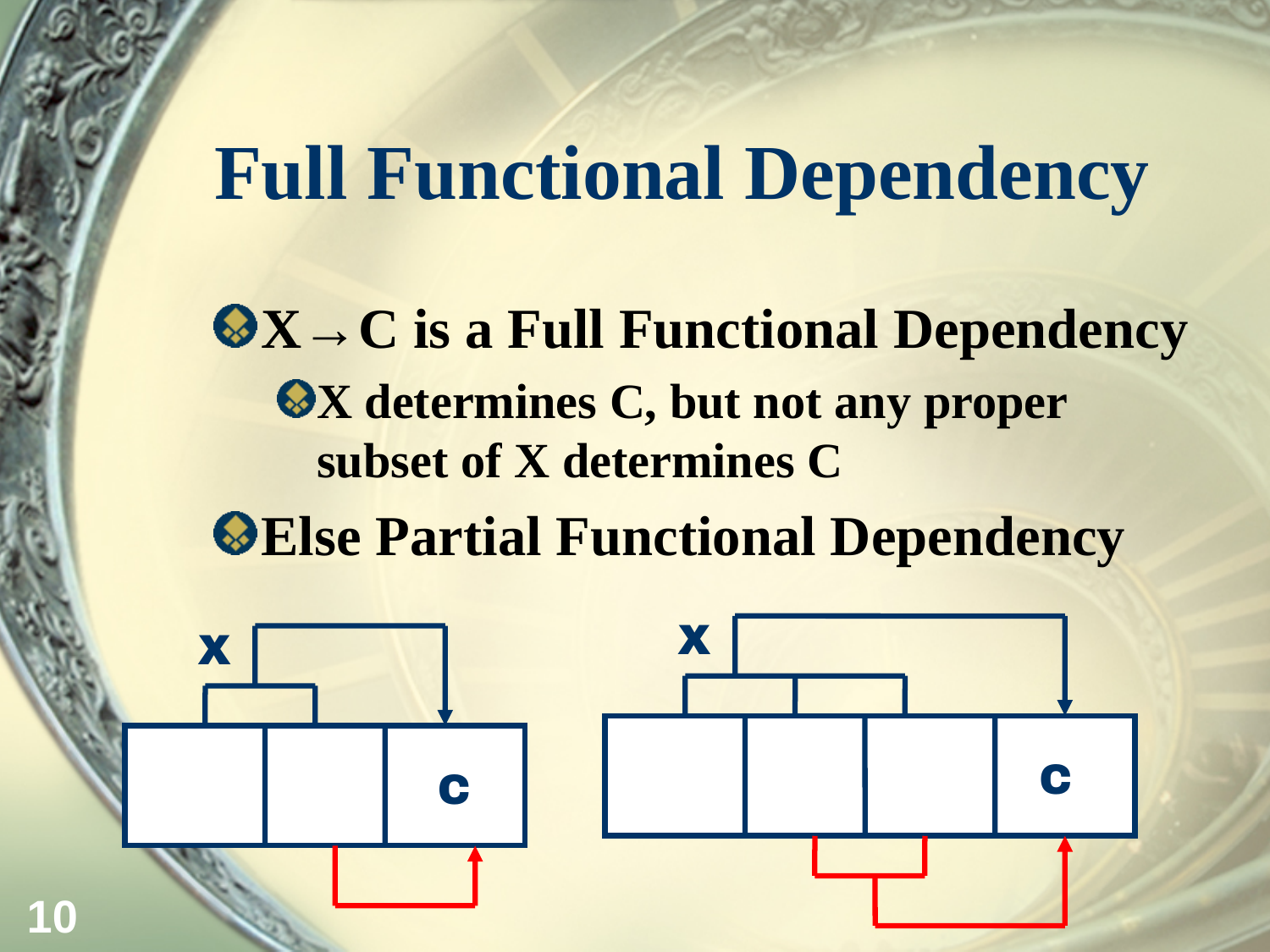

# Full Functional Dependency
X→C is a Full Functional Dependency
X determines C, but not any proper subset of X determines C
Else Partial Functional Dependency

X
X

C
C

10